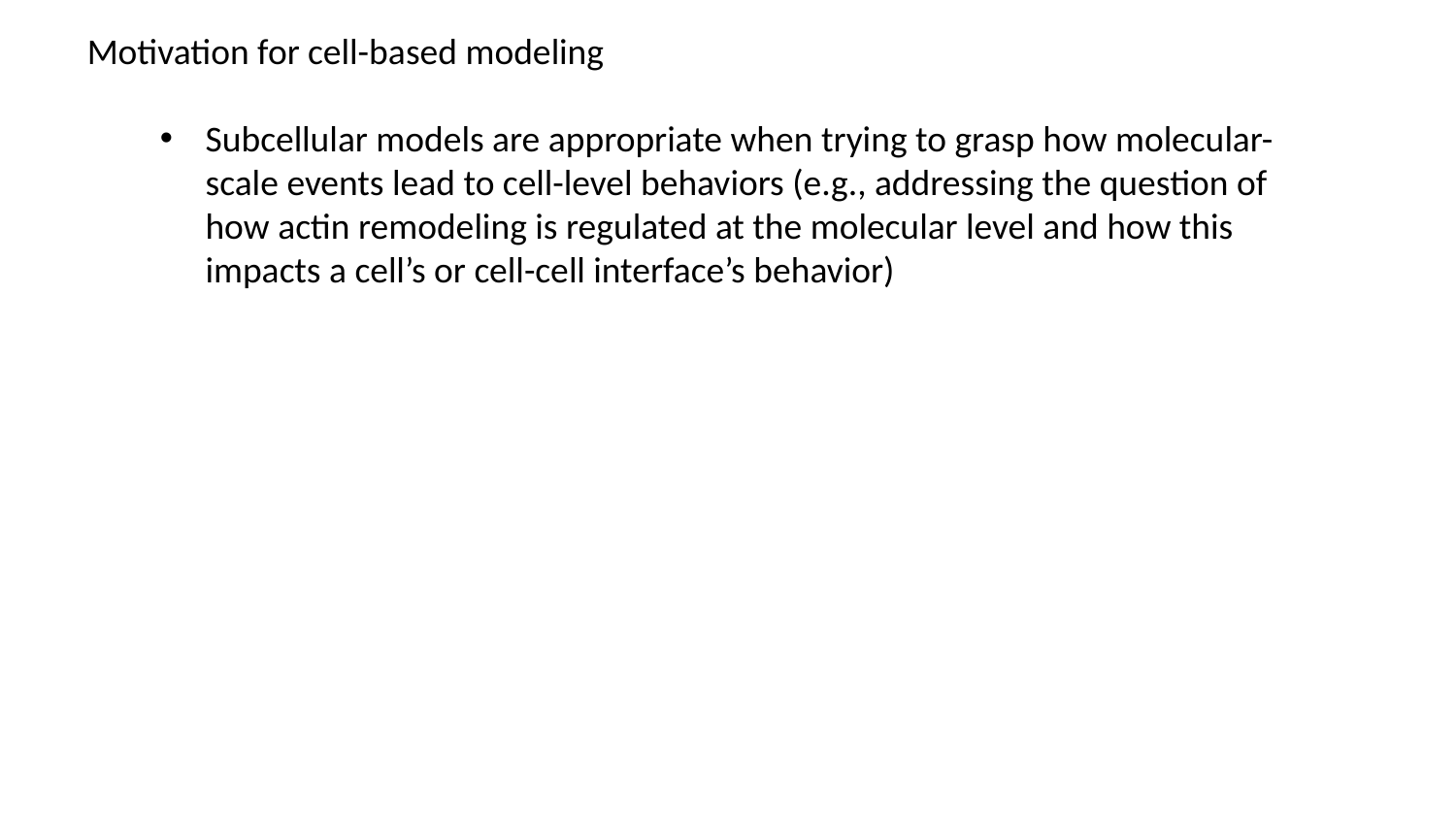

Motivation for cell-based modeling

Subcellular models are appropriate when trying to grasp how molecular-scale events lead to cell-level behaviors (e.g., addressing the question of how actin remodeling is regulated at the molecular level and how this impacts a cell’s or cell-cell interface’s behavior)